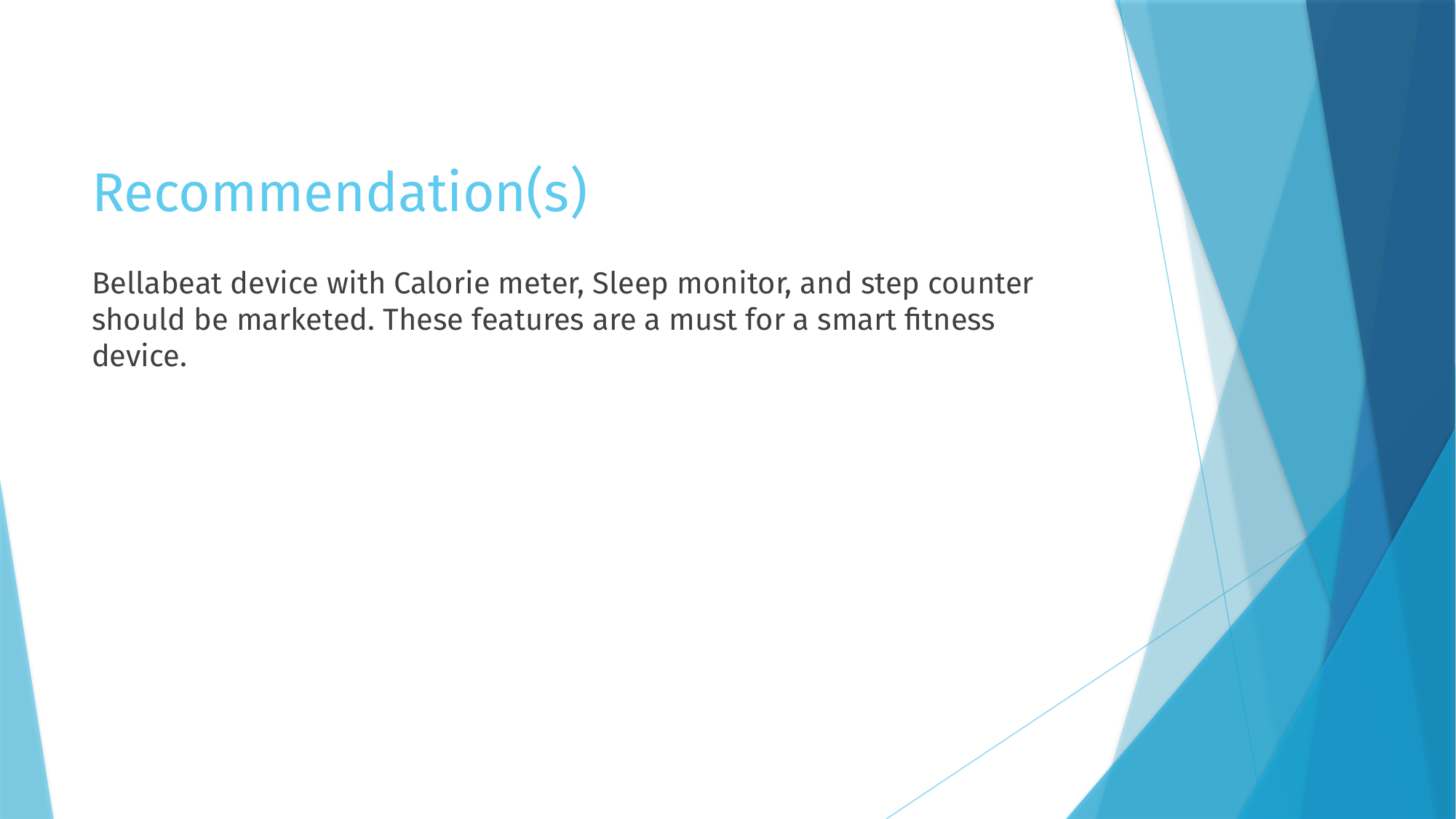

# Recommendation(s)
Bellabeat device with Calorie meter, Sleep monitor, and step counter should be marketed. These features are a must for a smart fitness device.